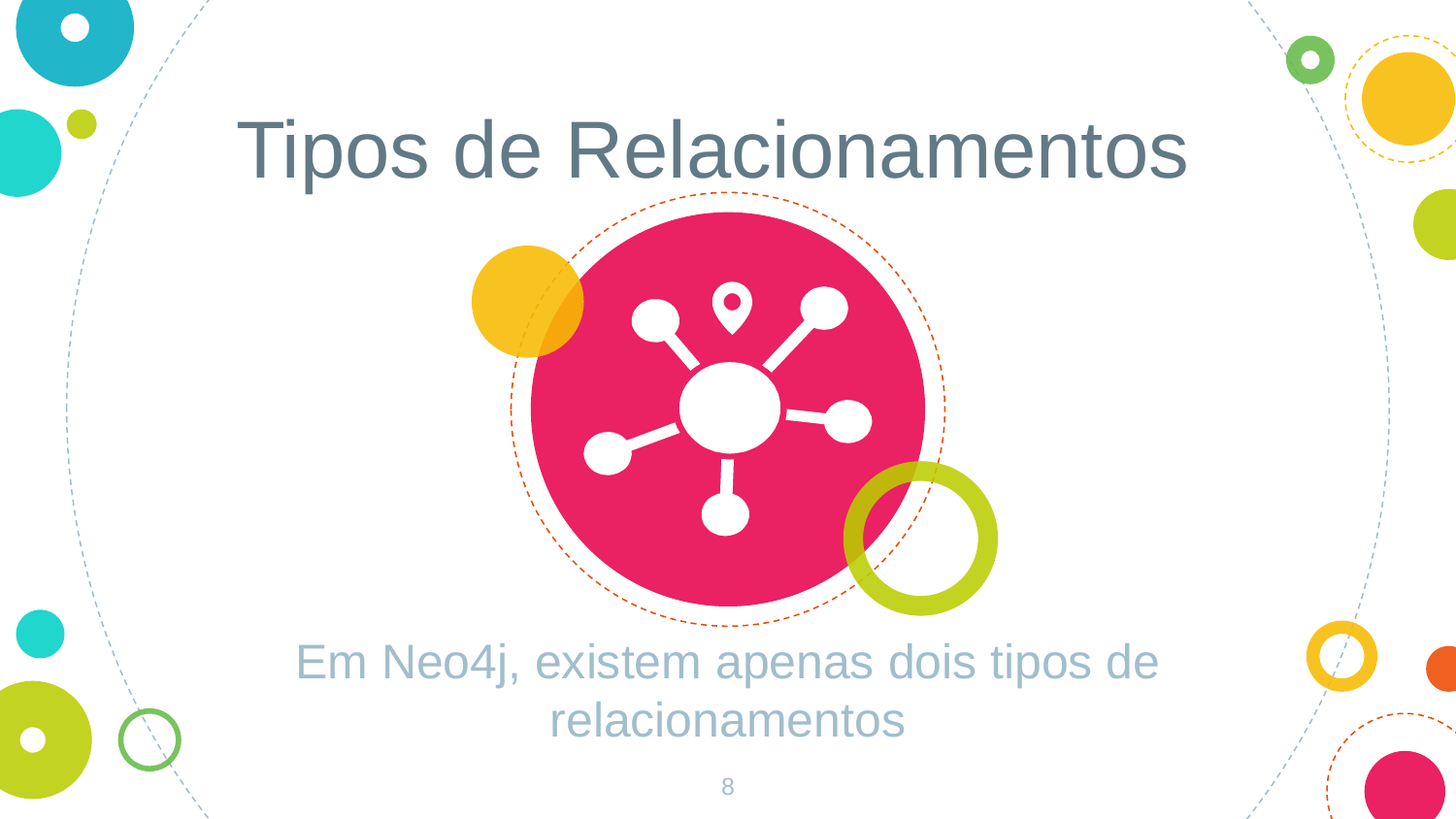

Tipos de Relacionamentos

Em Neo4j, existem apenas dois tipos de relacionamentos

8